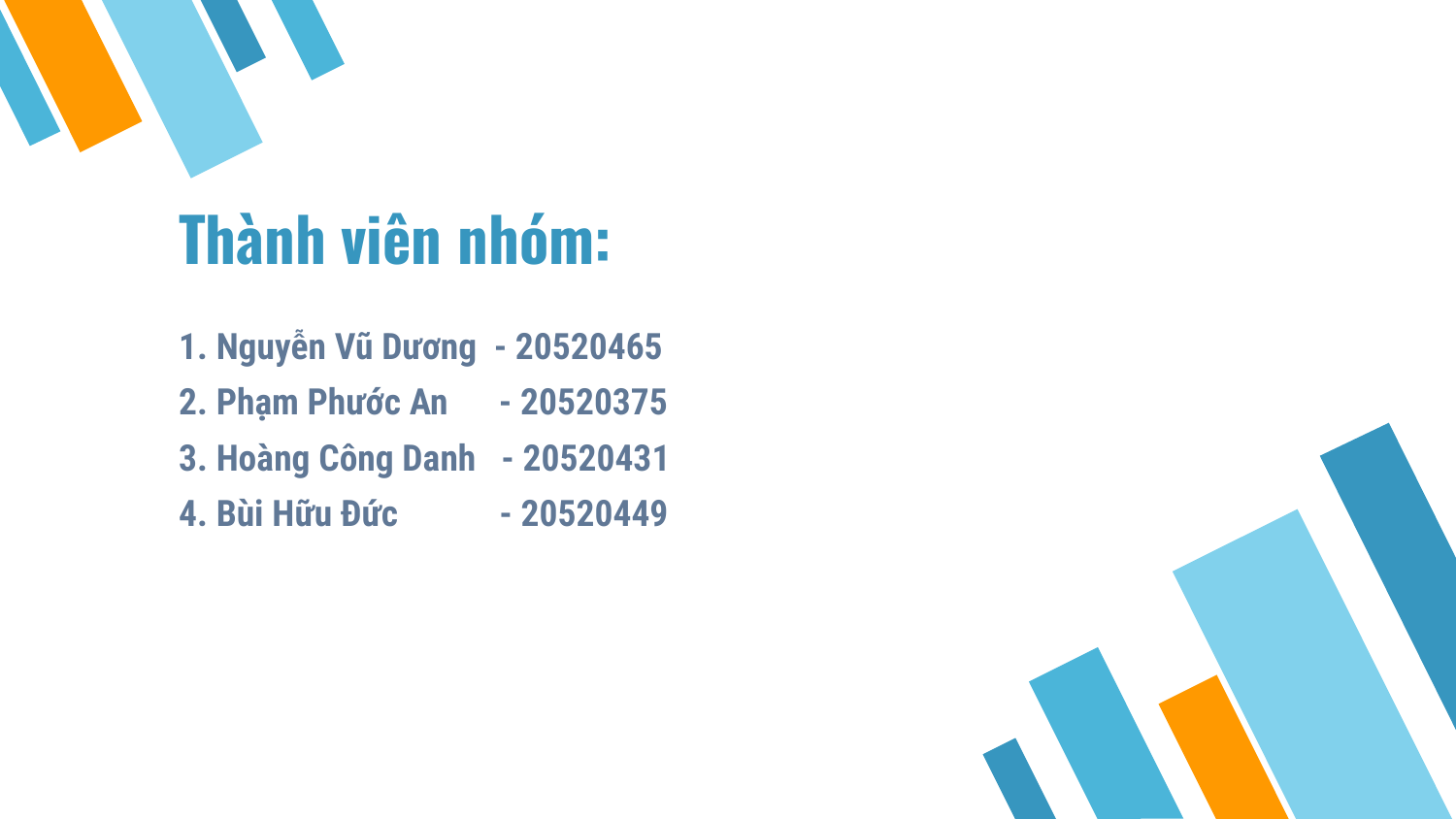

# Thành viên nhóm:
1. Nguyễn Vũ Dương  - 20520465
2. Phạm Phước An      - 20520375
3. Hoàng Công Danh   - 20520431
4. Bùi Hữu Đức            - 20520449